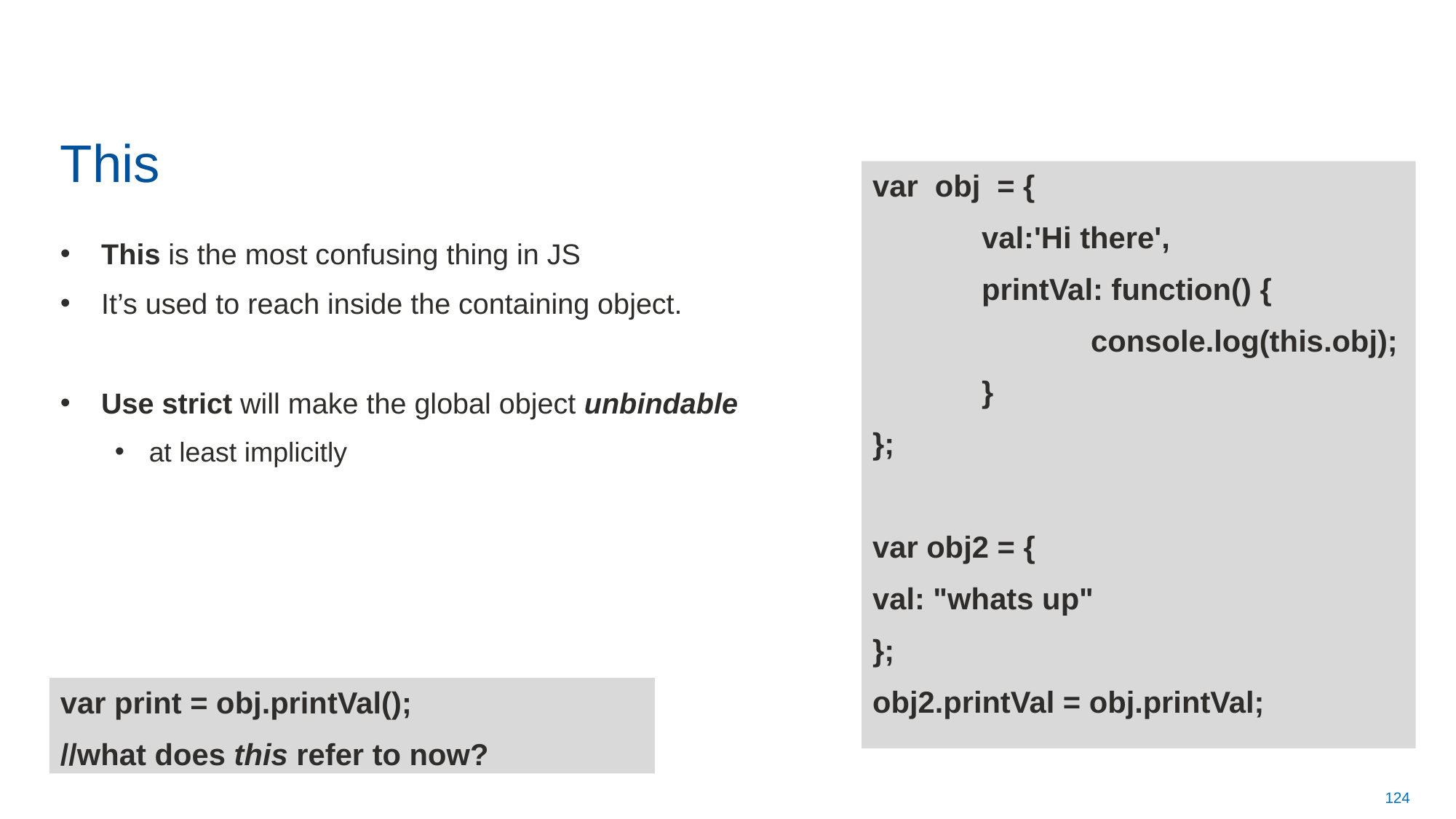

# This
var  obj  = {
	val:'Hi there',
	printVal: function() {
		console.log(this.obj);
	}
};

var obj2 = {
val: "whats up"
};
obj2.printVal = obj.printVal;
This is the most confusing thing in JS
It’s used to reach inside the containing object.

Use strict will make the global object unbindable
at least implicitly

var print = obj.printVal();
//what does this refer to now?